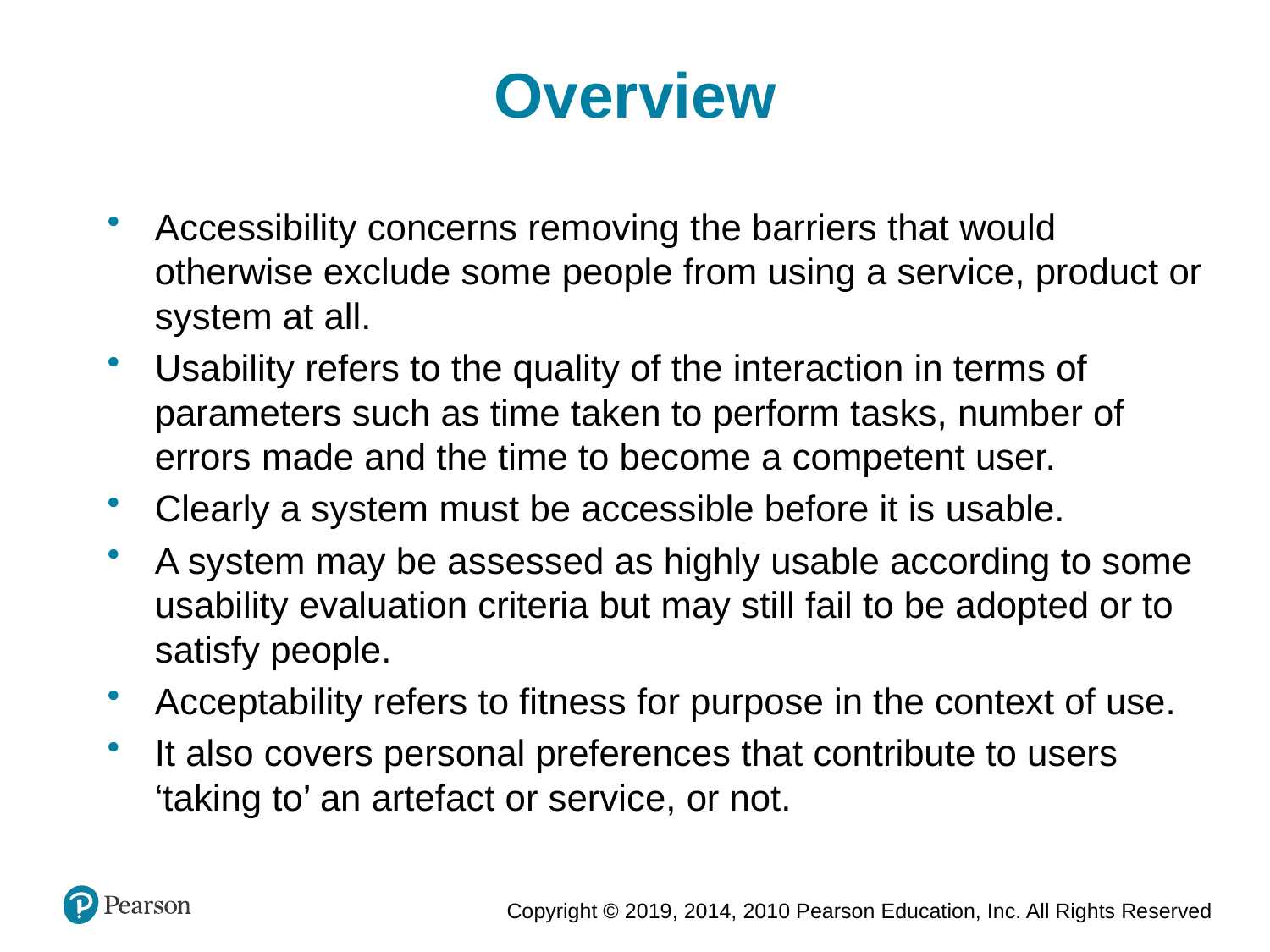

Overview
Accessibility concerns removing the barriers that would otherwise exclude some people from using a service, product or system at all.
Usability refers to the quality of the interaction in terms of parameters such as time taken to perform tasks, number of errors made and the time to become a competent user.
Clearly a system must be accessible before it is usable.
A system may be assessed as highly usable according to some usability evaluation criteria but may still fail to be adopted or to satisfy people.
Acceptability refers to fitness for purpose in the context of use.
It also covers personal preferences that contribute to users ‘taking to’ an artefact or service, or not.